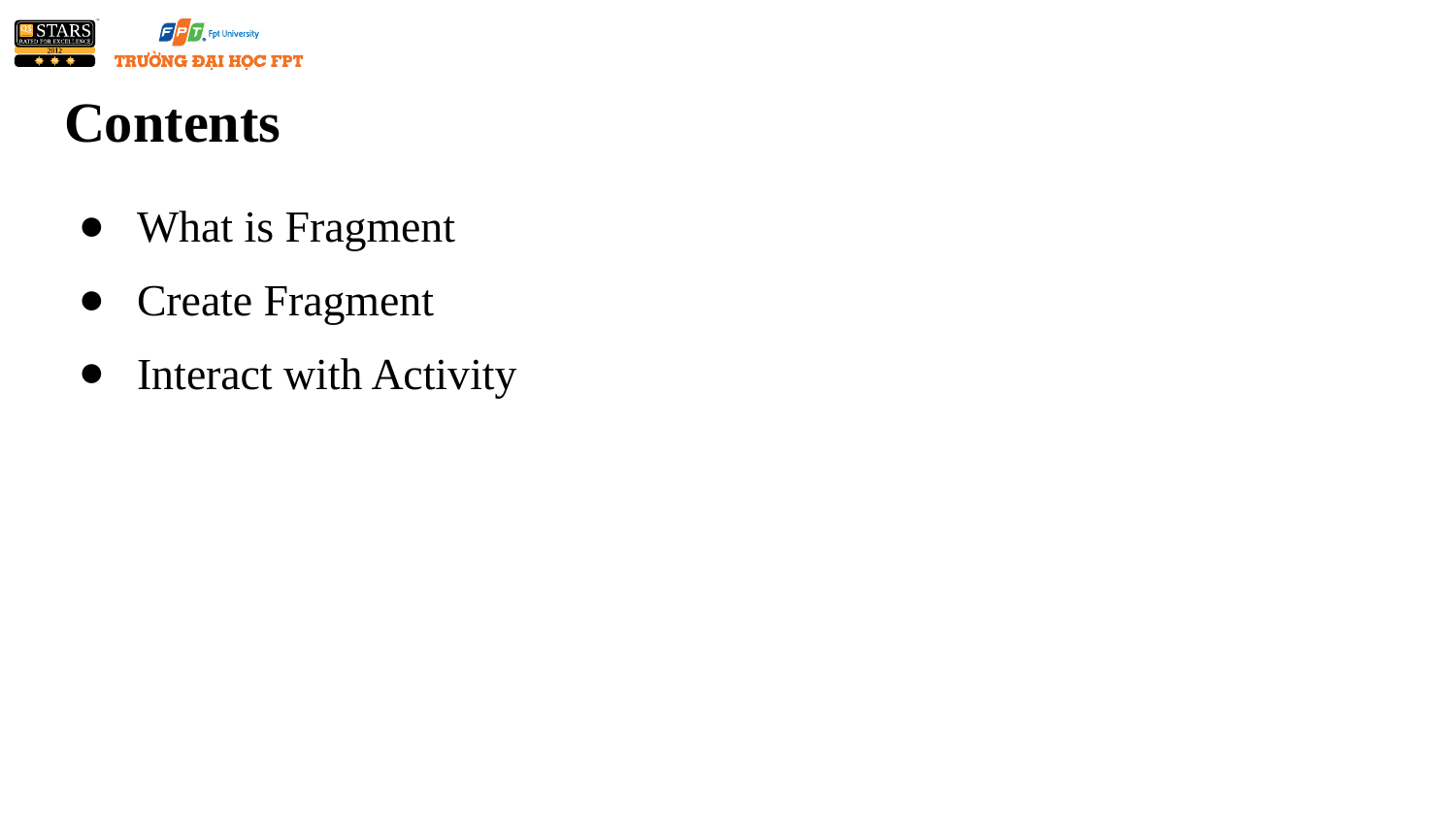

# Contents
What is Fragment
Create Fragment
Interact with Activity